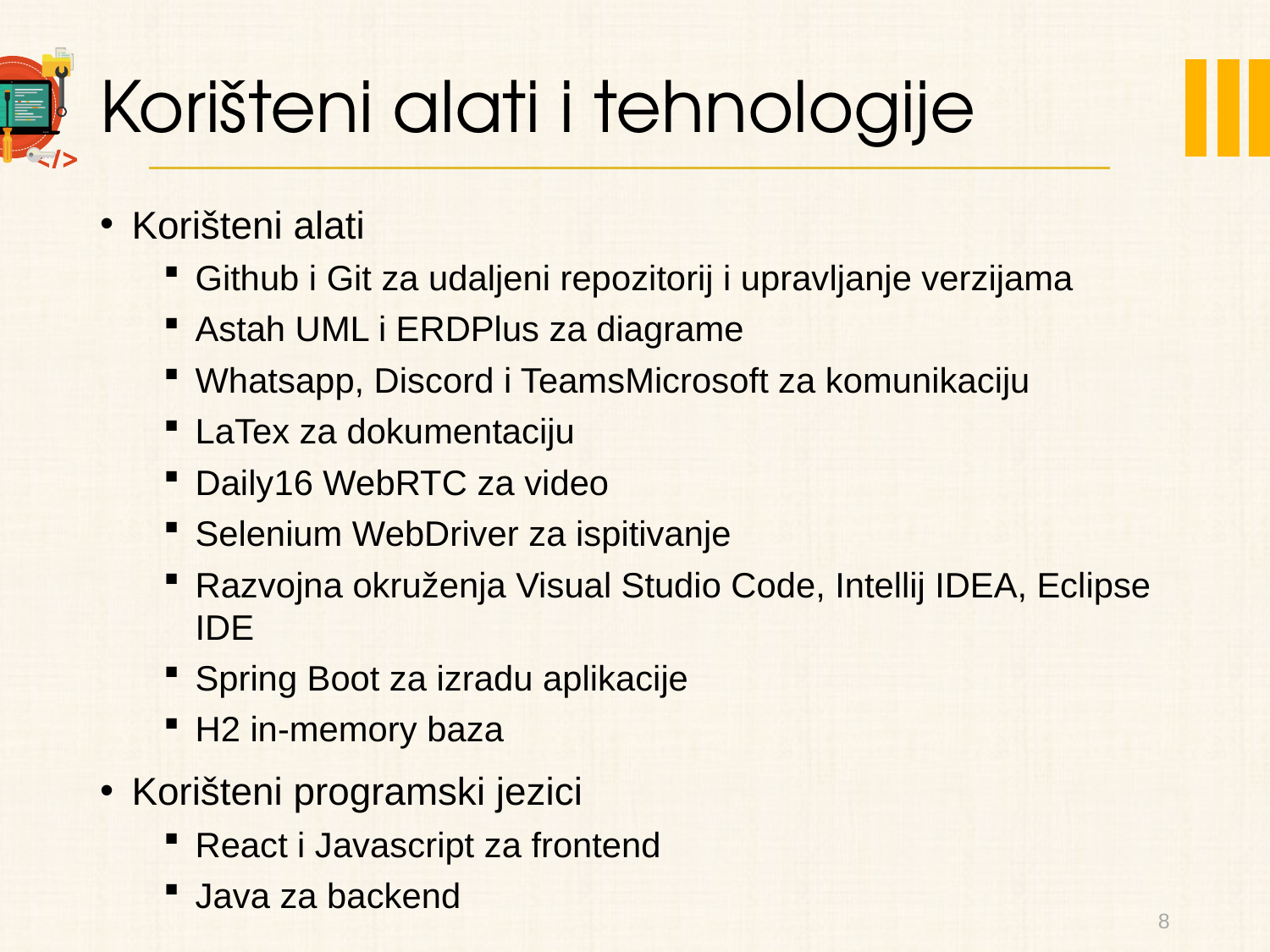

# Korišteni alati i tehnologije
Korišteni alati
Github i Git za udaljeni repozitorij i upravljanje verzijama
Astah UML i ERDPlus za diagrame
Whatsapp, Discord i TeamsMicrosoft za komunikaciju
LaTex za dokumentaciju
Daily16 WebRTC za video
Selenium WebDriver za ispitivanje
Razvojna okruženja Visual Studio Code, Intellij IDEA, Eclipse IDE
Spring Boot za izradu aplikacije
H2 in-memory baza
Korišteni programski jezici
React i Javascript za frontend
Java za backend

8